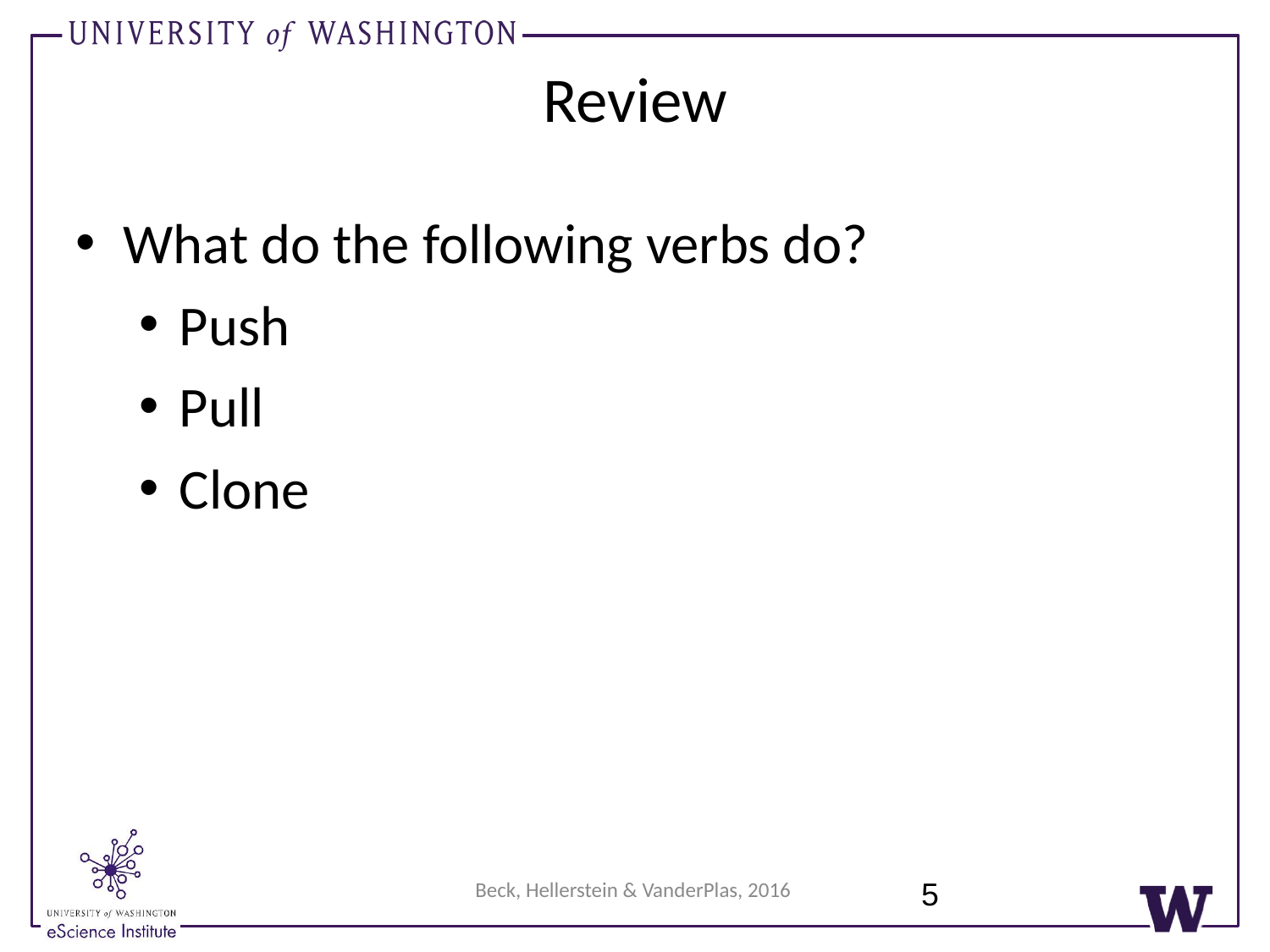

Review
What do the following verbs do?
Push
Pull
Clone

5
Beck, Hellerstein & VanderPlas, 2016